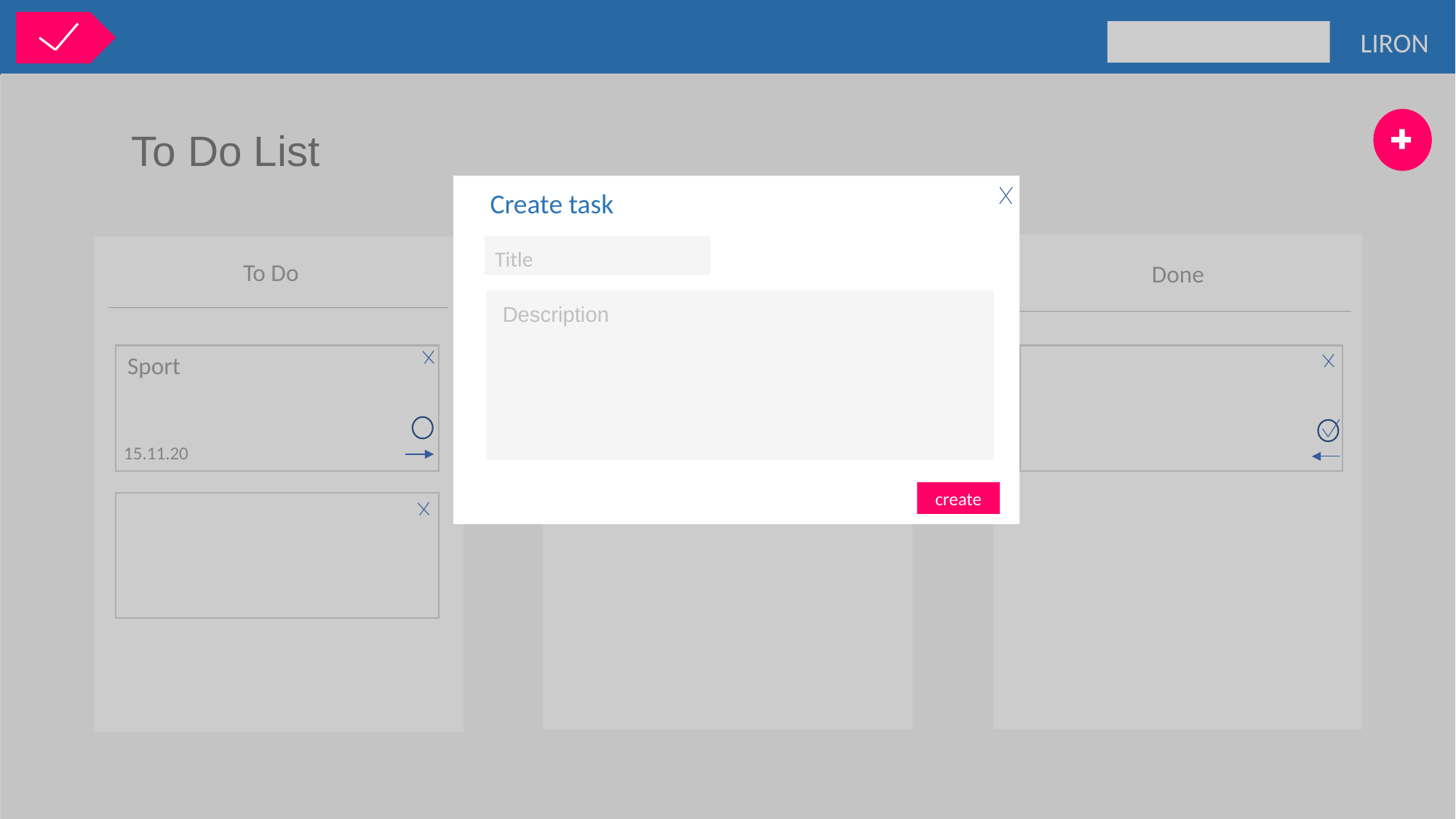

LIRON

To Do List

Create task

Title

Done
To Do

In Work

Description

Sport

15.11.20

create